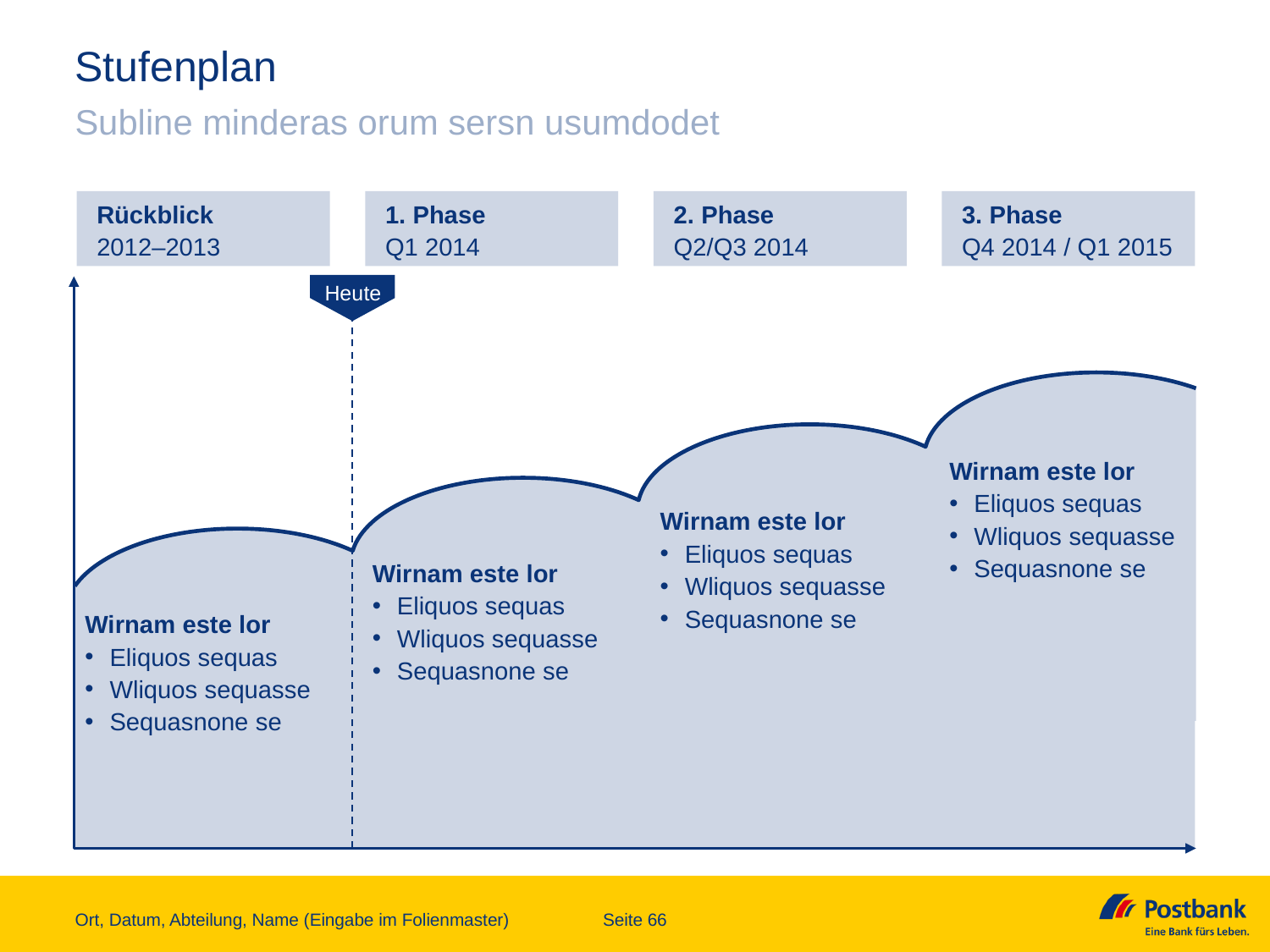

# Stufenplan
Subline minderas orum sersn usumdodet
Rückblick
2012–2013
1. Phase
Q1 2014
2. Phase
Q2/Q3 2014
3. Phase
Q4 2014 / Q1 2015

Heute

Wirnam este lor
Eliquos sequas
Wliquos sequasse
Sequasnone se
Wirnam este lor
Eliquos sequas
Wliquos sequasse
Sequasnone se
Wirnam este lor
Eliquos sequas
Wliquos sequasse
Sequasnone se
Wirnam este lor
Eliquos sequas
Wliquos sequasse
Sequasnone se